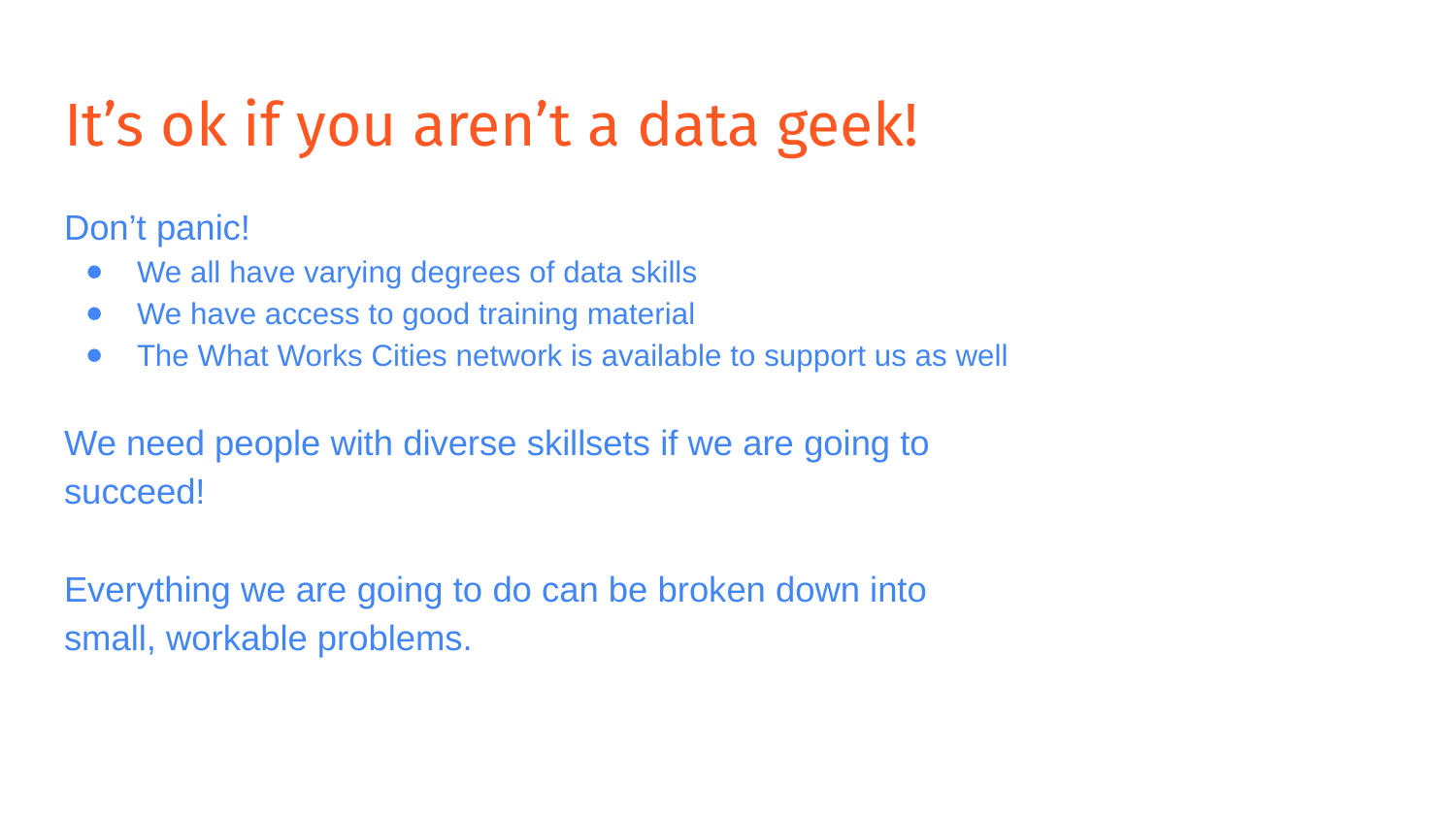

# It’s ok if you aren’t a data geek!
Don’t panic!
We all have varying degrees of data skills
We have access to good training material
The What Works Cities network is available to support us as well

We need people with diverse skillsets if we are going to
succeed!

Everything we are going to do can be broken down into
small, workable problems.